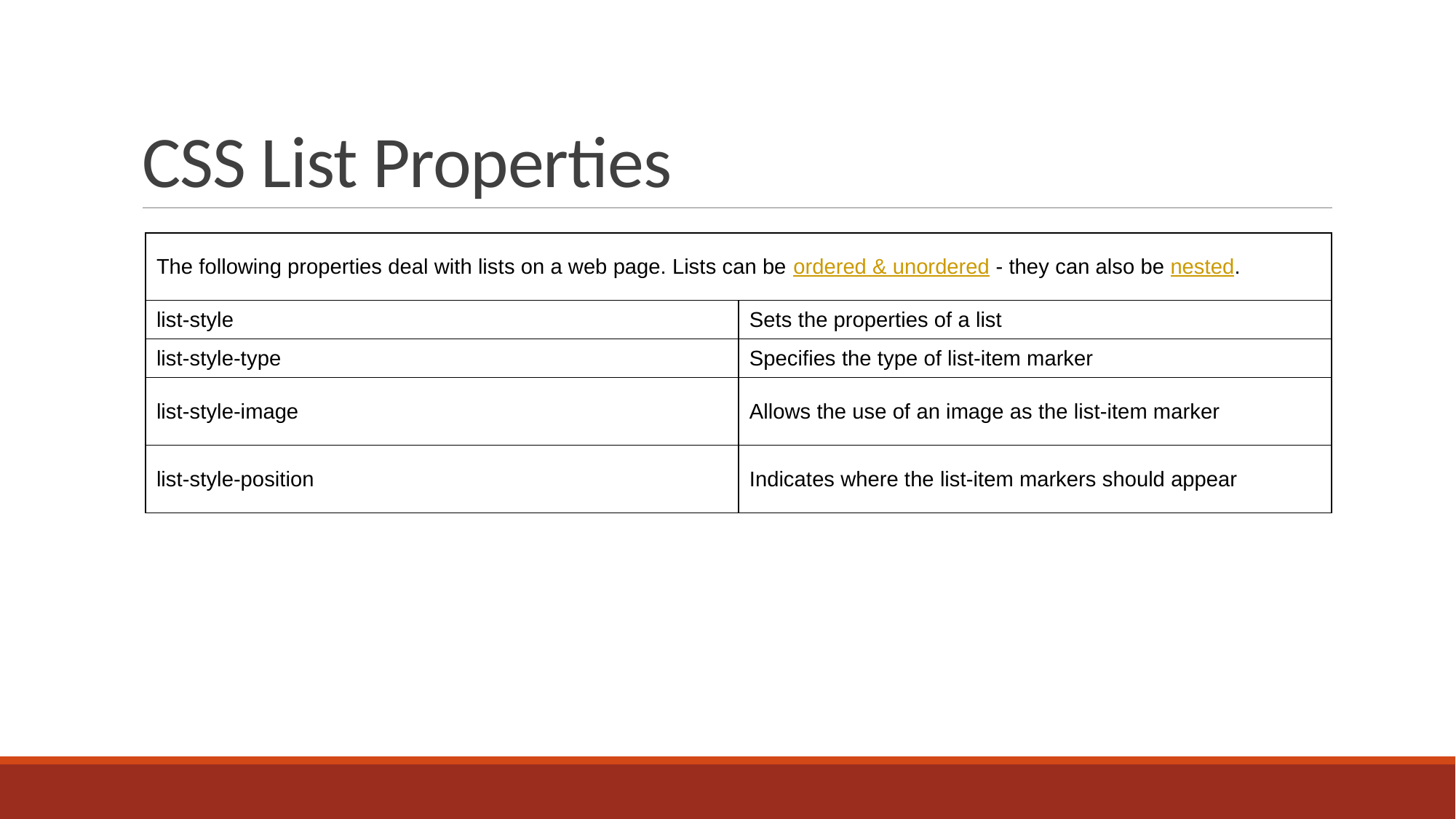

# CSS List Properties
| The following properties deal with lists on a web page. Lists can be ordered & unordered - they can also be nested. |  |
| --- | --- |
| list-style | Sets the properties of a list |
| list-style-type | Specifies the type of list-item marker |
| list-style-image | Allows the use of an image as the list-item marker |
| list-style-position | Indicates where the list-item markers should appear |